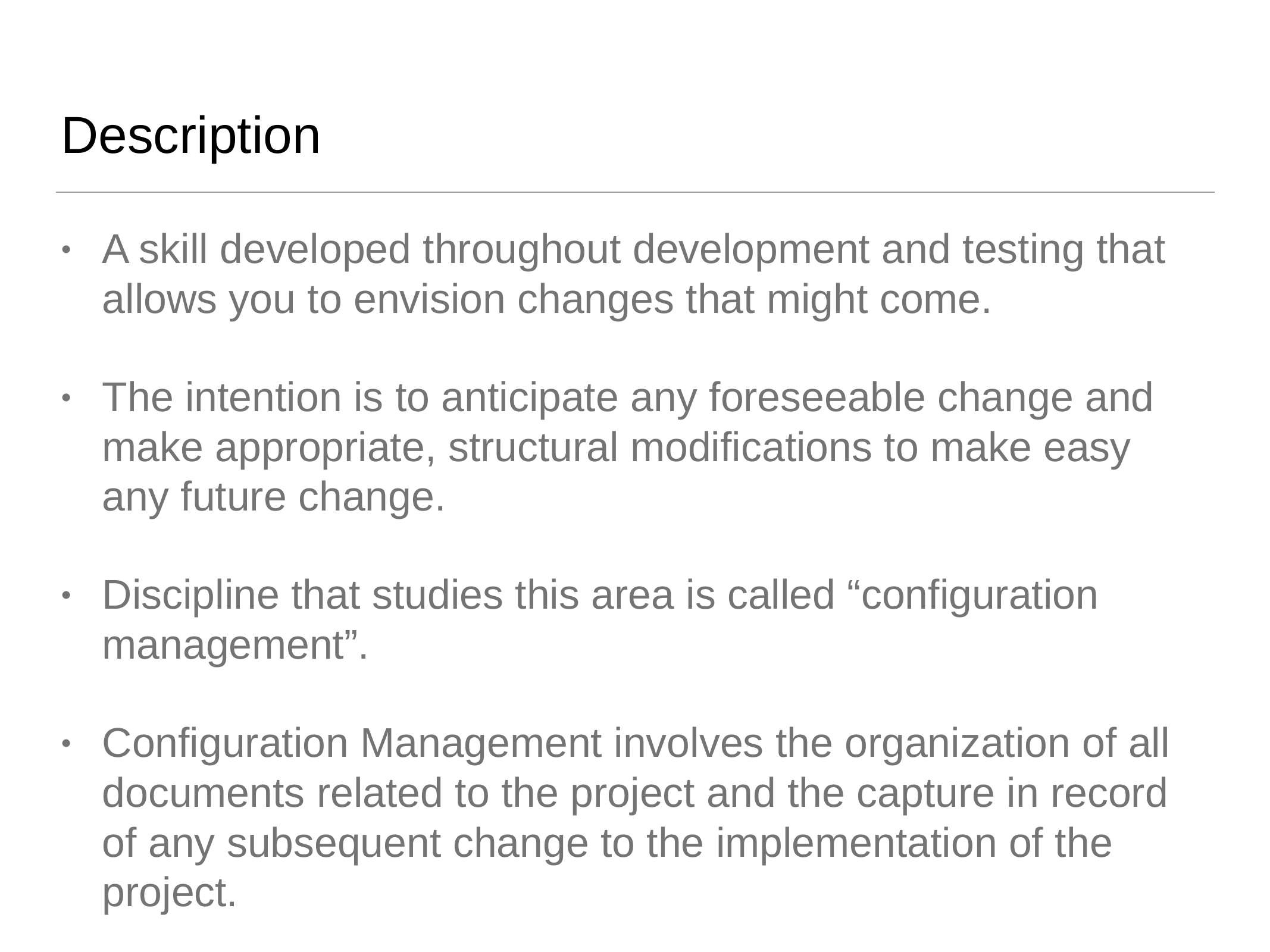

# Description
A skill developed throughout development and testing that allows you to envision changes that might come.
The intention is to anticipate any foreseeable change and make appropriate, structural modifications to make easy any future change.
Discipline that studies this area is called “configuration management”.
Configuration Management involves the organization of all documents related to the project and the capture in record of any subsequent change to the implementation of the project.